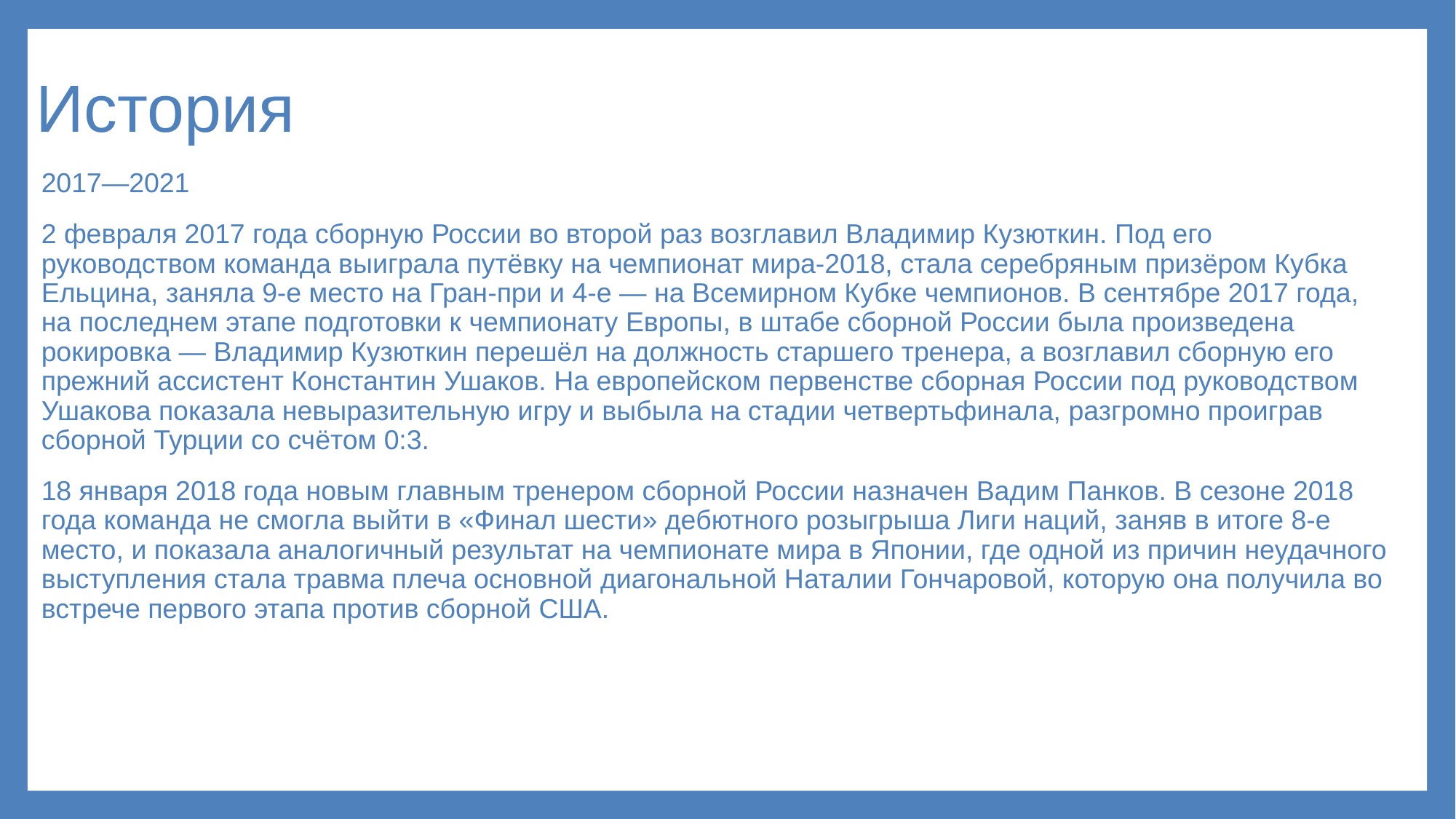

# История
2017—2021
2 февраля 2017 года сборную России во второй раз возглавил Владимир Кузюткин. Под его руководством команда выиграла путёвку на чемпионат мира-2018, стала серебряным призёром Кубка Ельцина, заняла 9-е место на Гран-при и 4-е — на Всемирном Кубке чемпионов. В сентябре 2017 года, на последнем этапе подготовки к чемпионату Европы, в штабе сборной России была произведена рокировка — Владимир Кузюткин перешёл на должность старшего тренера, а возглавил сборную его прежний ассистент Константин Ушаков. На европейском первенстве сборная России под руководством Ушакова показала невыразительную игру и выбыла на стадии четвертьфинала, разгромно проиграв сборной Турции со счётом 0:3.
18 января 2018 года новым главным тренером сборной России назначен Вадим Панков. В сезоне 2018 года команда не смогла выйти в «Финал шести» дебютного розыгрыша Лиги наций, заняв в итоге 8-е место, и показала аналогичный результат на чемпионате мира в Японии, где одной из причин неудачного выступления стала травма плеча основной диагональной Наталии Гончаровой, которую она получила во встрече первого этапа против сборной США.